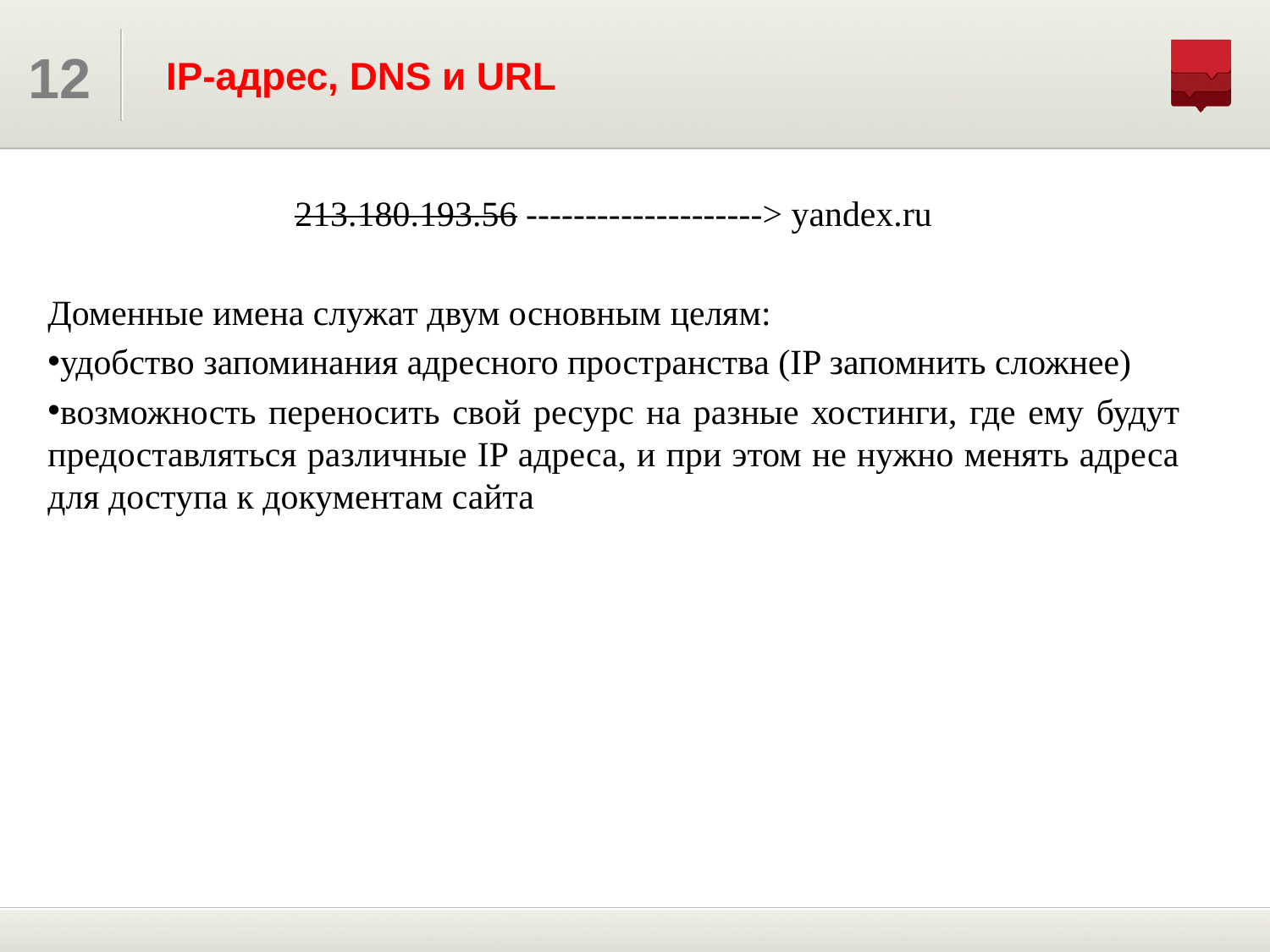

# IP-адрес, DNS и URL
213.180.193.56 --------------------> yandex.ru

Доменные имена служат двум основным целям:
удобство запоминания адресного пространства (IP запомнить сложнее)
возможность переносить свой ресурс на разные хостинги, где ему будут предоставляться различные IP адреса, и при этом не нужно менять адреса для доступа к документам сайта